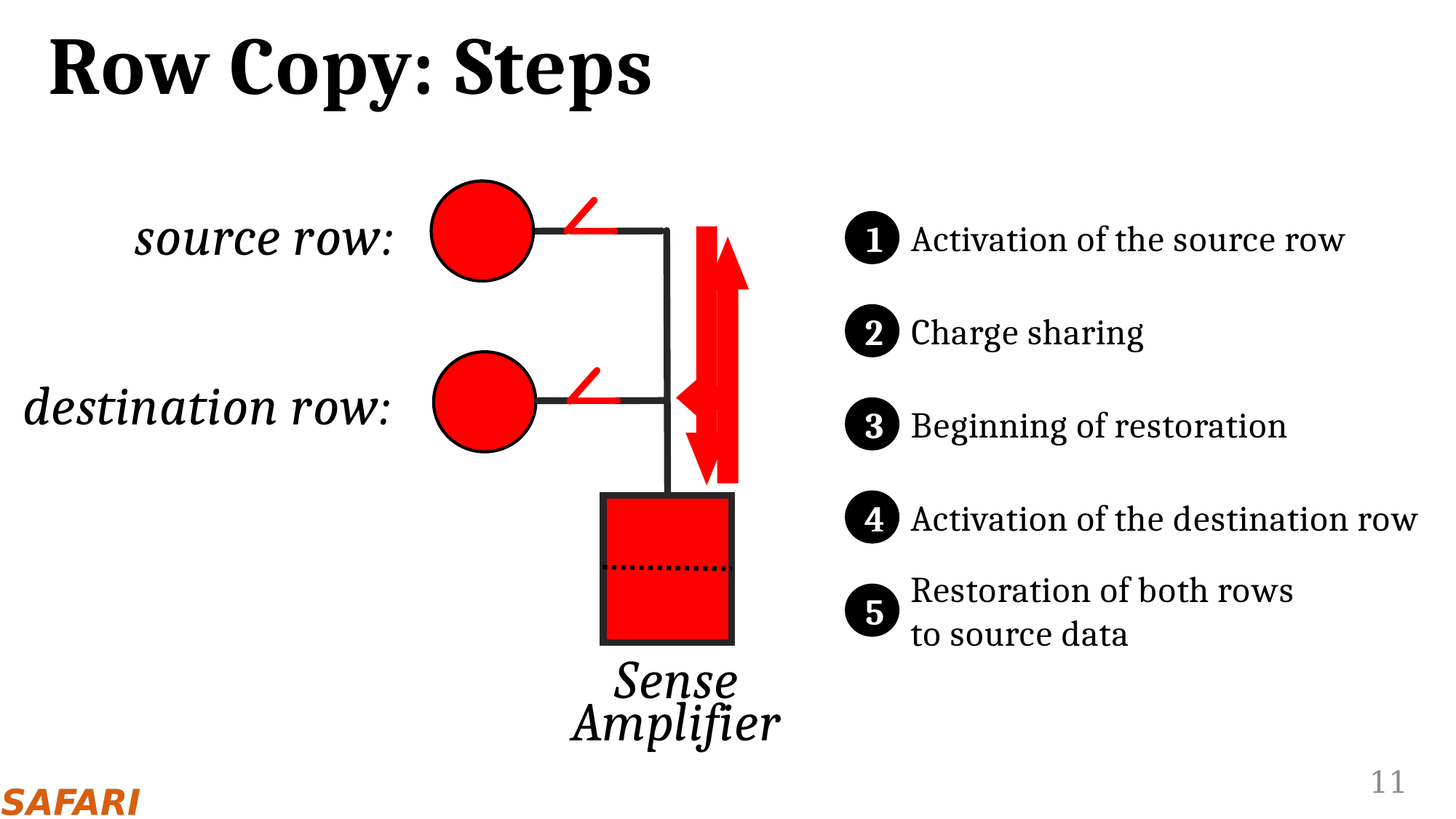

# Row Copy: Steps

source row:
Activation of the source row
1

Charge sharing
2

destination row:

Beginning of restoration
3
Activation of the destination row
4

Restoration of both rows
to source data
5

Sense
Amplifier